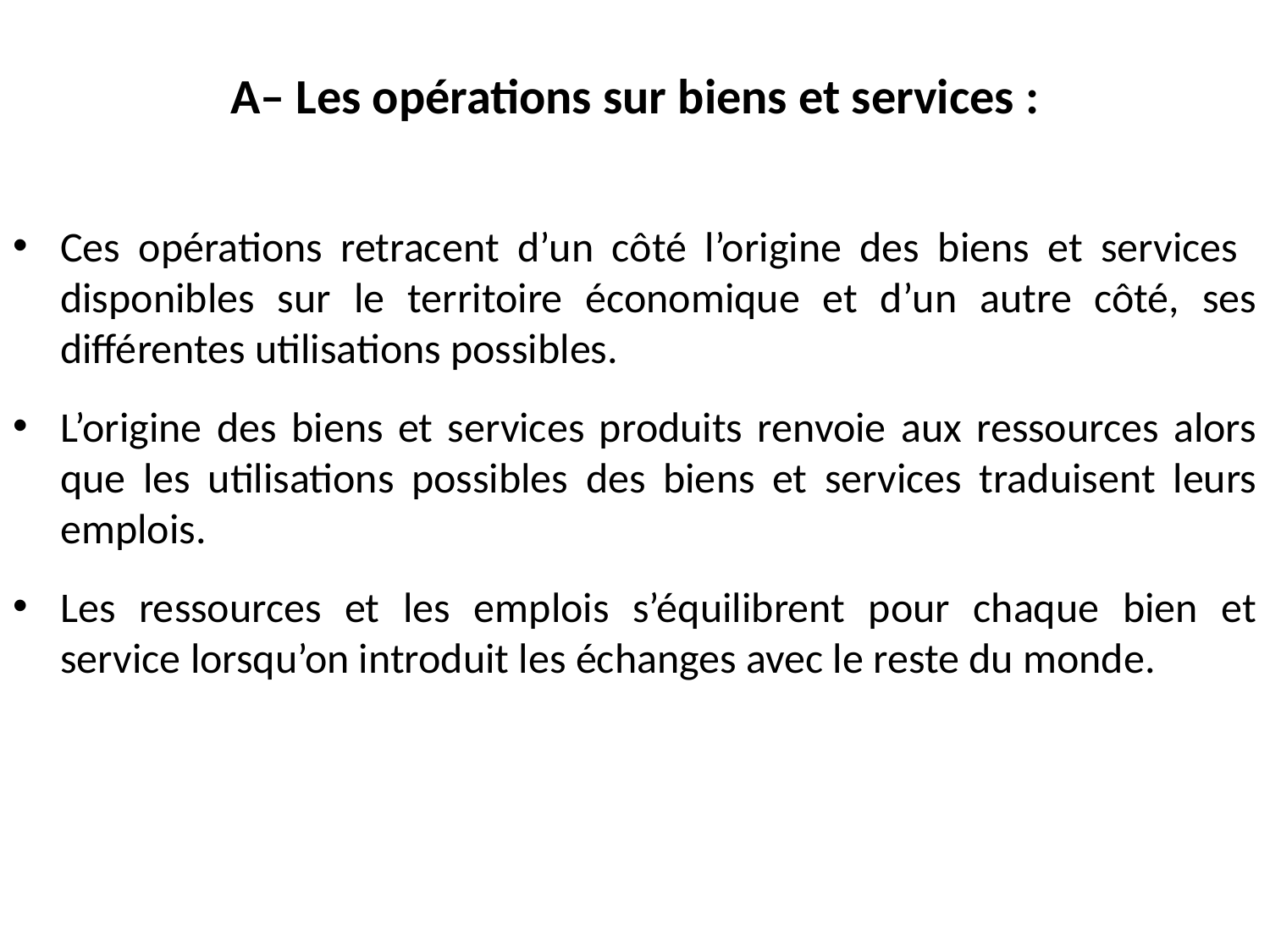

# A– Les opérations sur biens et services :
Ces opérations retracent d’un côté l’origine des biens et services  disponibles sur le territoire économique et d’un autre côté, ses différentes utilisations possibles.

L’origine des biens et services produits renvoie aux ressources alors que les utilisations possibles des biens et services traduisent leurs emplois.

Les ressources et les emplois s’équilibrent pour chaque bien et service lorsqu’on introduit les échanges avec le reste du monde.